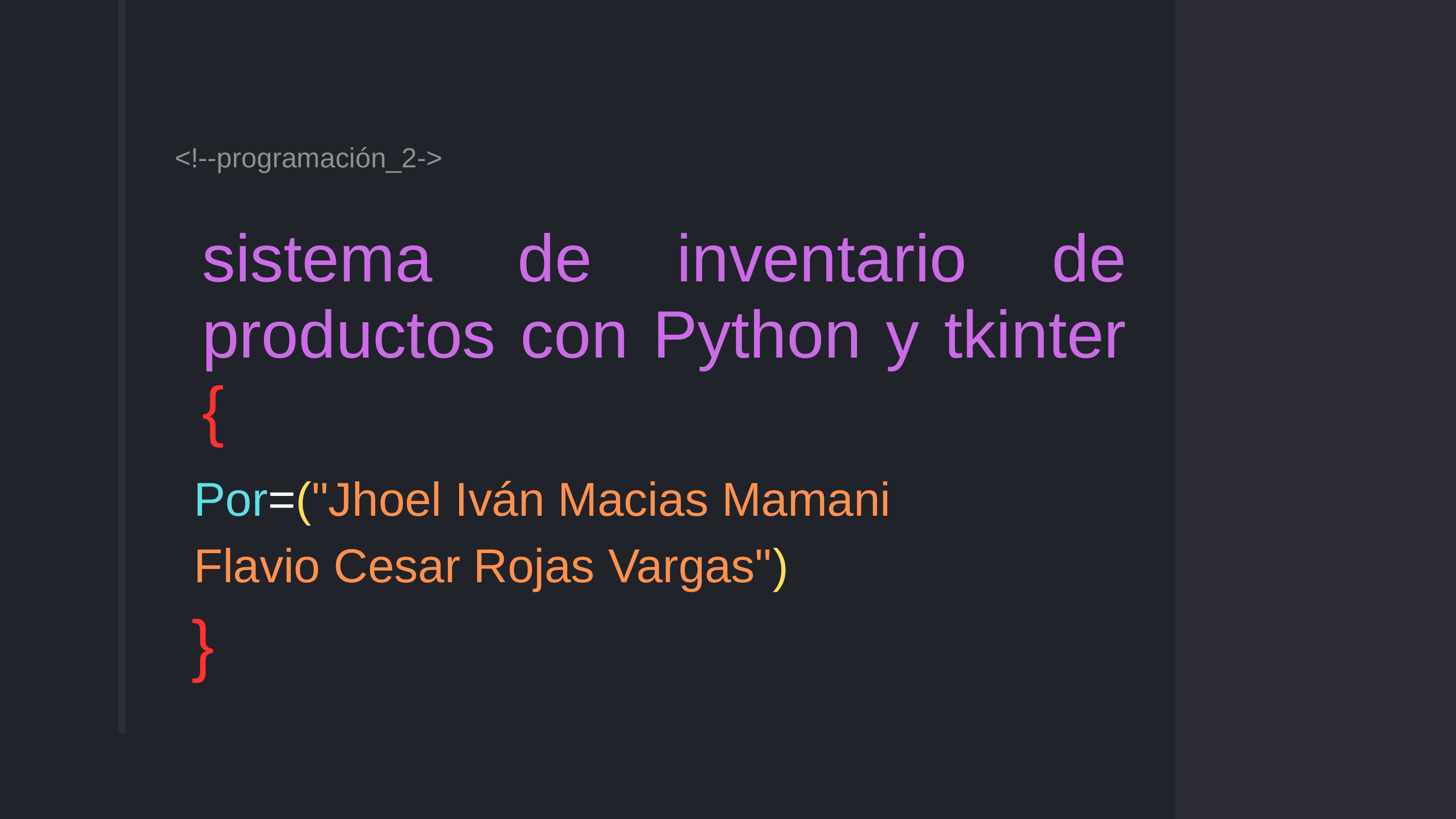

<!--programación_2->
sistema de inventario de productos con Python y tkinter {

Por=("Jhoel Iván Macias Mamani
Flavio Cesar Rojas Vargas")

}